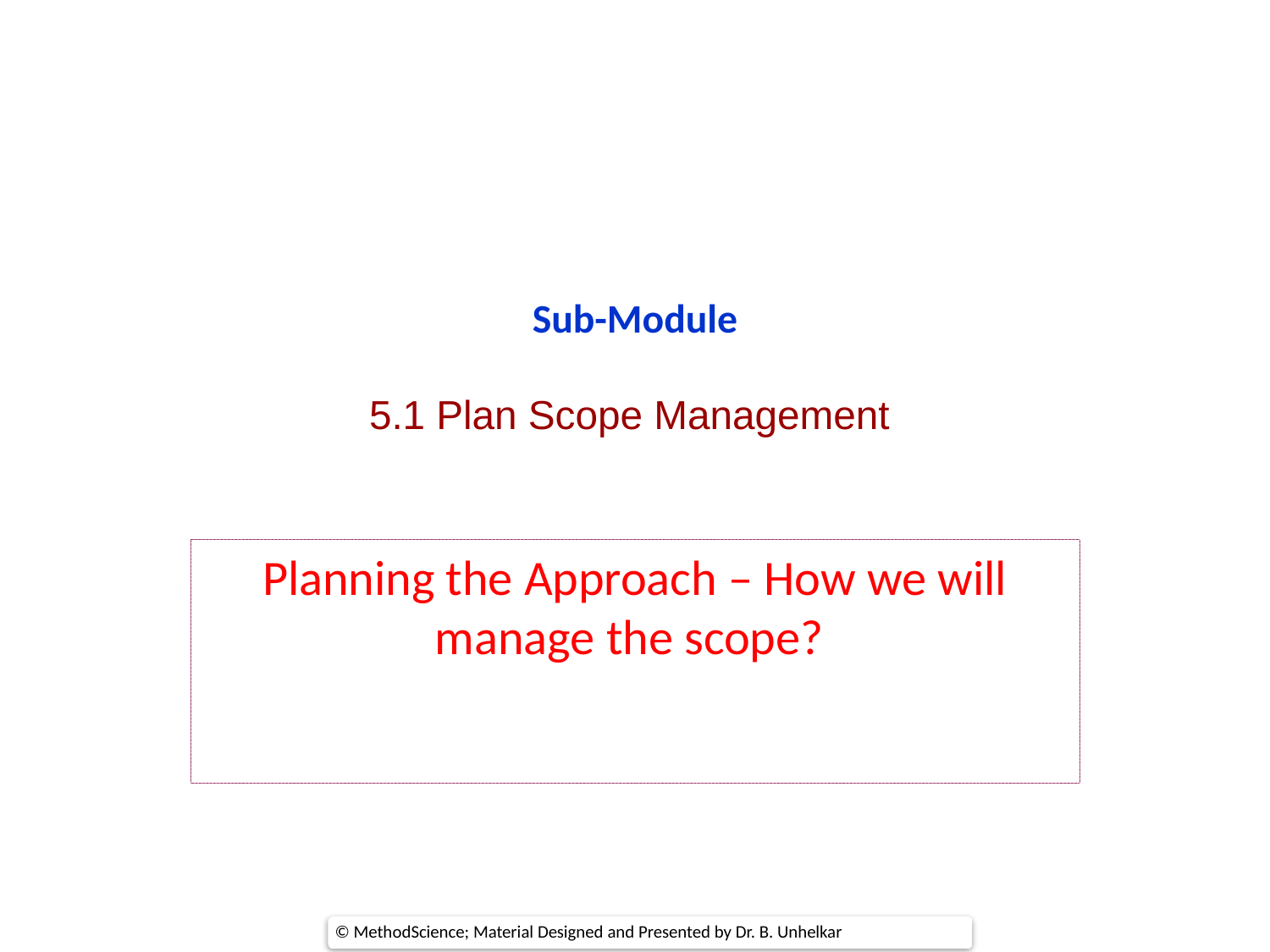

# Sub-Module 5.1 Plan Scope Management
Planning the Approach – How we will manage the scope?
© MethodScience; Material Designed and Presented by Dr. B. Unhelkar